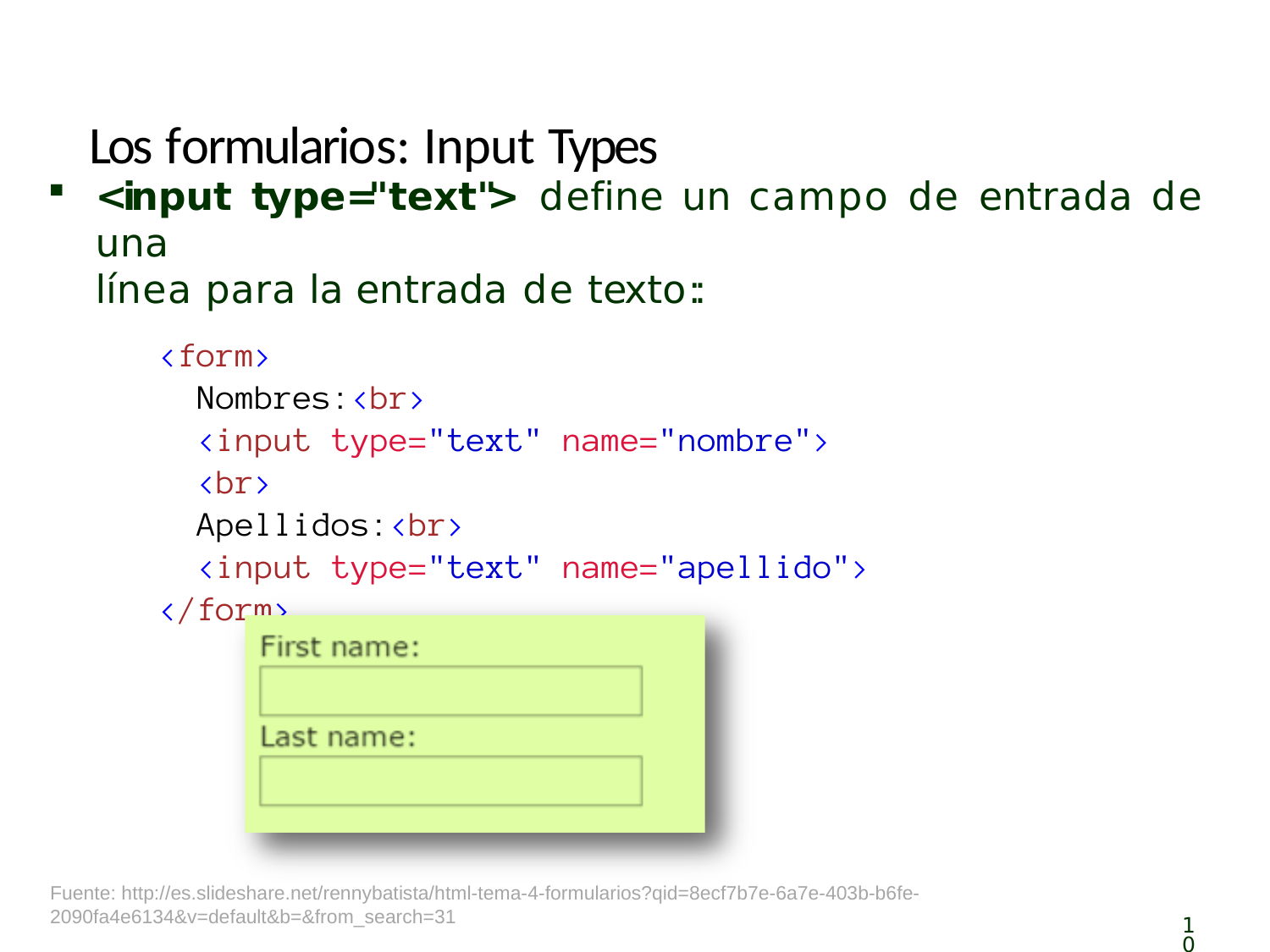

# Los formularios: Input Types
<input type="text"> define un campo de entrada de una
línea para la entrada de texto::
<form>
Nombres:<br>
<input type="text" name="nombre">
<br>
Apellidos:<br>
<input type="text" name="apellido">
</form>

Fuente: http://es.slideshare.net/rennybatista/html-tema-4-formularios?qid=8ecf7b7e-6a7e-403b-b6fe-2090fa4e6134&v=default&b=&from_search=31
10